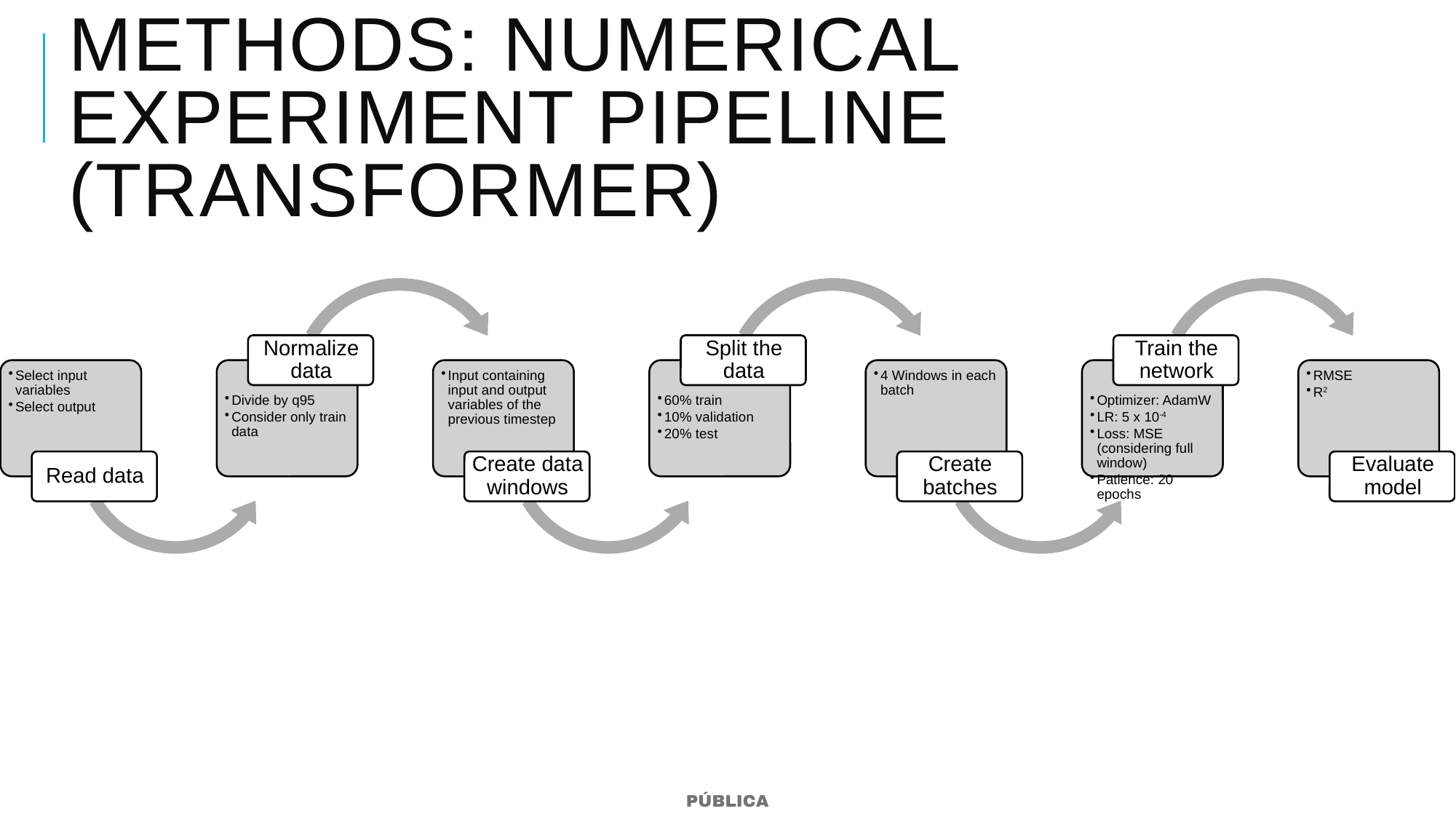

# Methods: NUMERICAL EXPERIMENT PIPELINE (TRANSFORMER)
Select input variables
Select output
Read data
Divide by q95
Consider only train data
Normalize data
Input containing  input and output variables of the previous timestep
Create data windows
60% train
10% validation
20% test
Split the data
4 Windows in each batch
Create batches
Optimizer: AdamW
LR: 5 x 10-4
Loss: MSE (considering full window)
Patience: 20 epochs
Train the network
RMSE
R2
Evaluate model